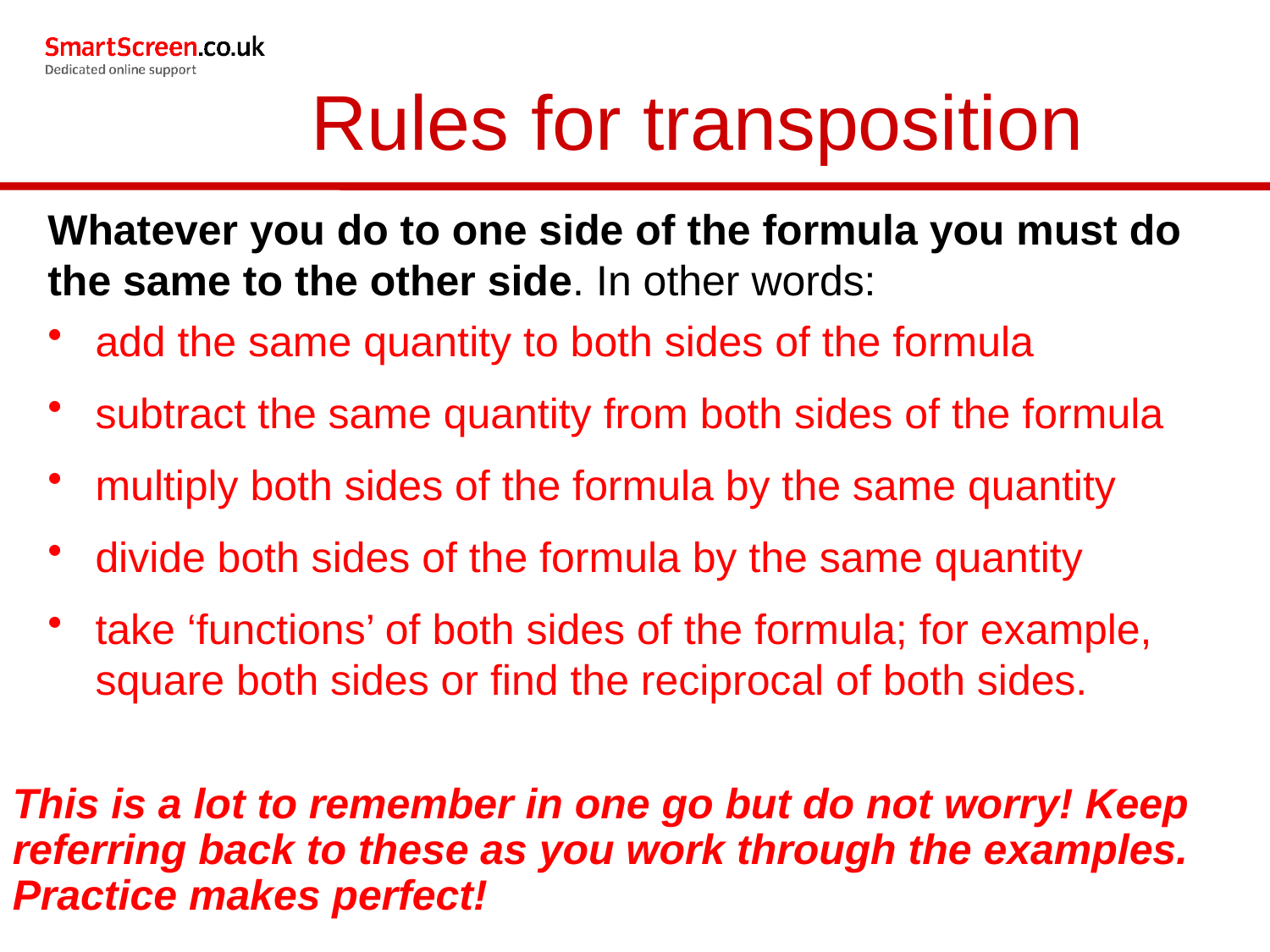

# Rules for transposition

Whatever you do to one side of the formula you must do the same to the other side. In other words:
add the same quantity to both sides of the formula
subtract the same quantity from both sides of the formula
multiply both sides of the formula by the same quantity
divide both sides of the formula by the same quantity
take ‘functions’ of both sides of the formula; for example, square both sides or ﬁnd the reciprocal of both sides.
This is a lot to remember in one go but do not worry! Keep referring back to these as you work through the examples. Practice makes perfect!